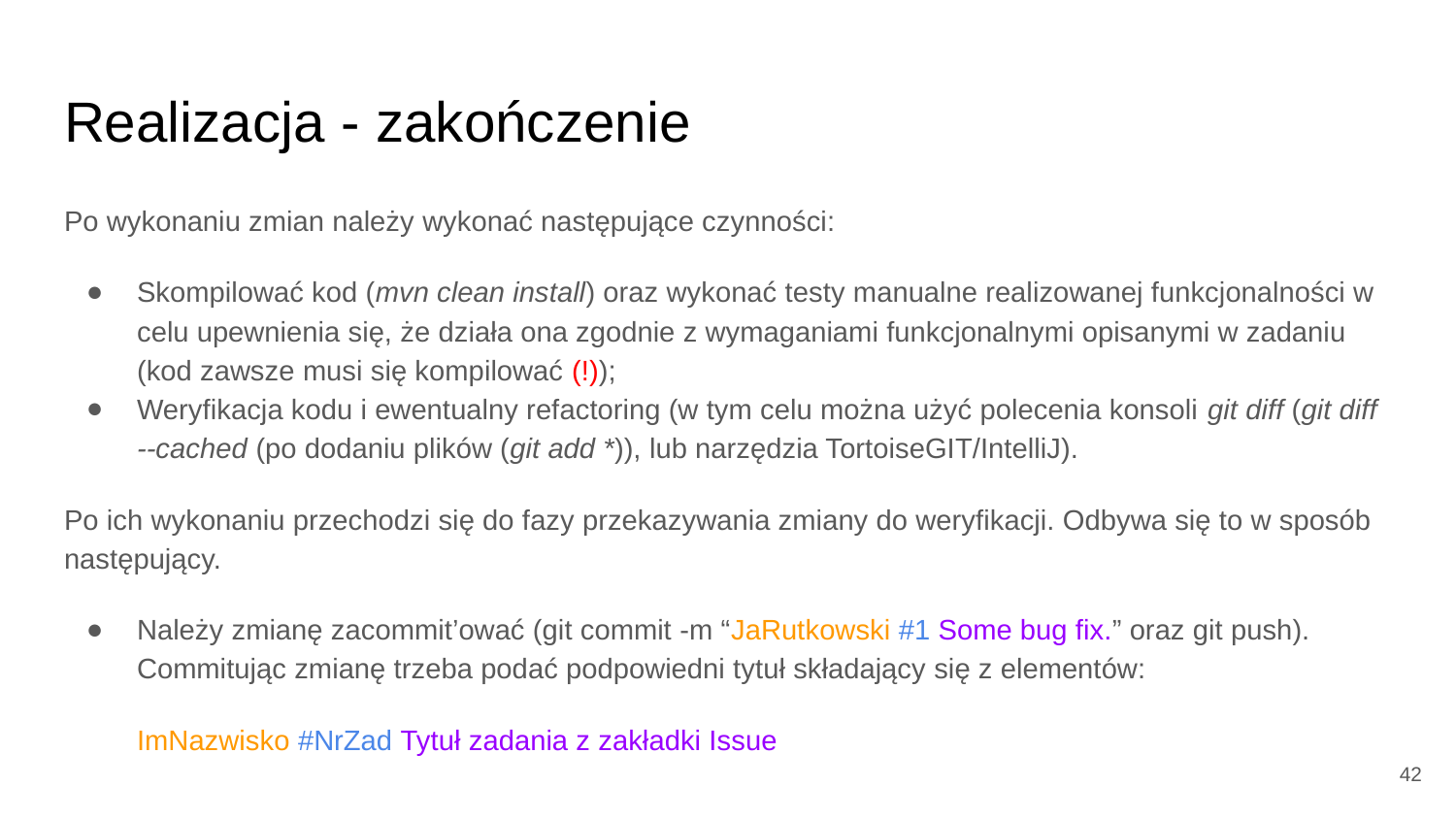

# Realizacja - zakończenie
Po wykonaniu zmian należy wykonać następujące czynności:
Skompilować kod (mvn clean install) oraz wykonać testy manualne realizowanej funkcjonalności w celu upewnienia się, że działa ona zgodnie z wymaganiami funkcjonalnymi opisanymi w zadaniu (kod zawsze musi się kompilować (!));
Weryfikacja kodu i ewentualny refactoring (w tym celu można użyć polecenia konsoli git diff (git diff --cached (po dodaniu plików (git add *)), lub narzędzia TortoiseGIT/IntelliJ).
Po ich wykonaniu przechodzi się do fazy przekazywania zmiany do weryfikacji. Odbywa się to w sposób następujący.
Należy zmianę zacommit’ować (git commit -m “JaRutkowski #1 Some bug fix.” oraz git push). Commitując zmianę trzeba podać podpowiedni tytuł składający się z elementów:
ImNazwisko #NrZad Tytuł zadania z zakładki Issue
42